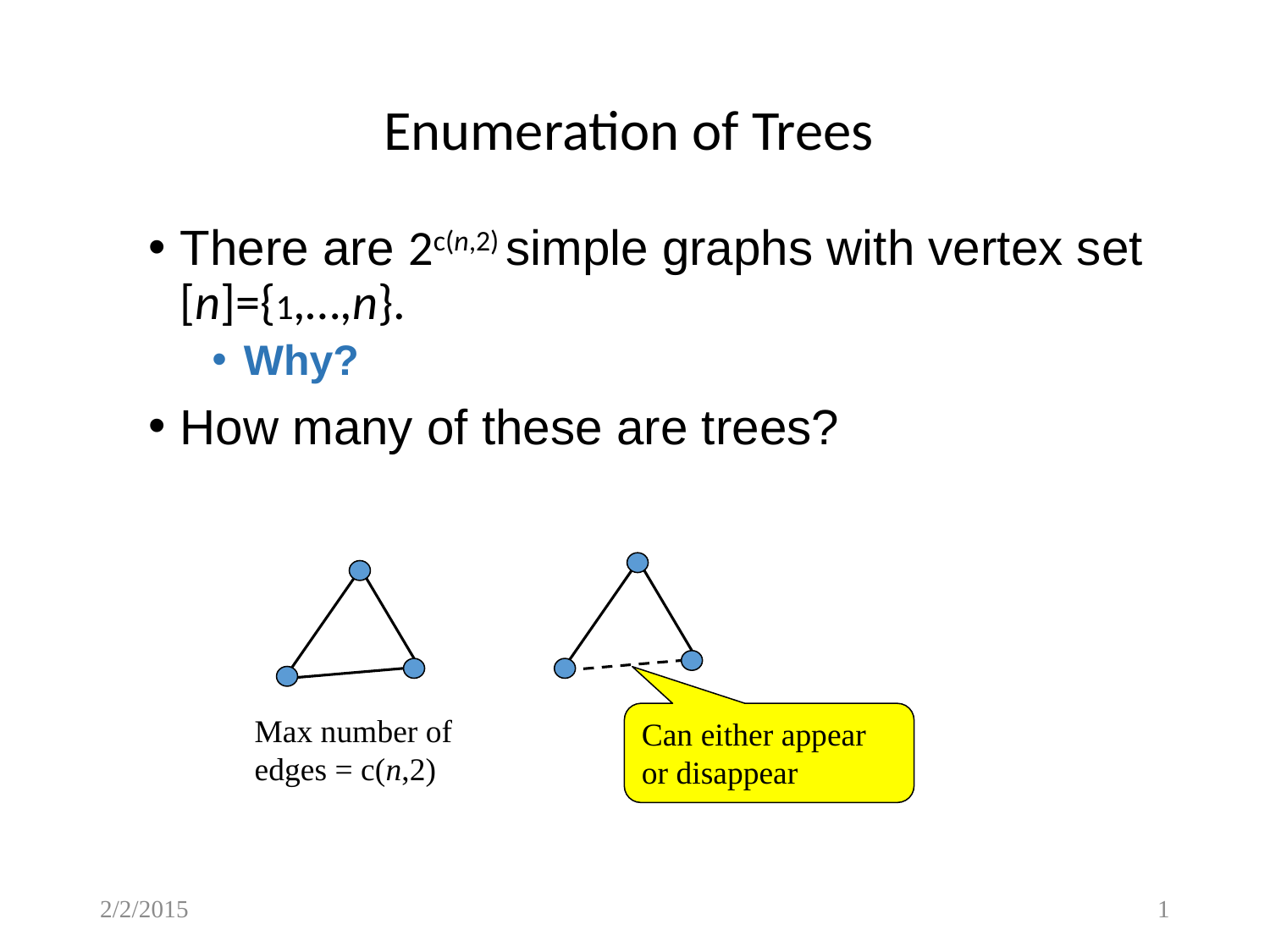

# Enumeration of Trees
There are 2c(n,2) simple graphs with vertex set [n]={1,…,n}.
Why?
How many of these are trees?

Can either appear or disappear
Max number of edges = c(n,2)
2/2/2015
1